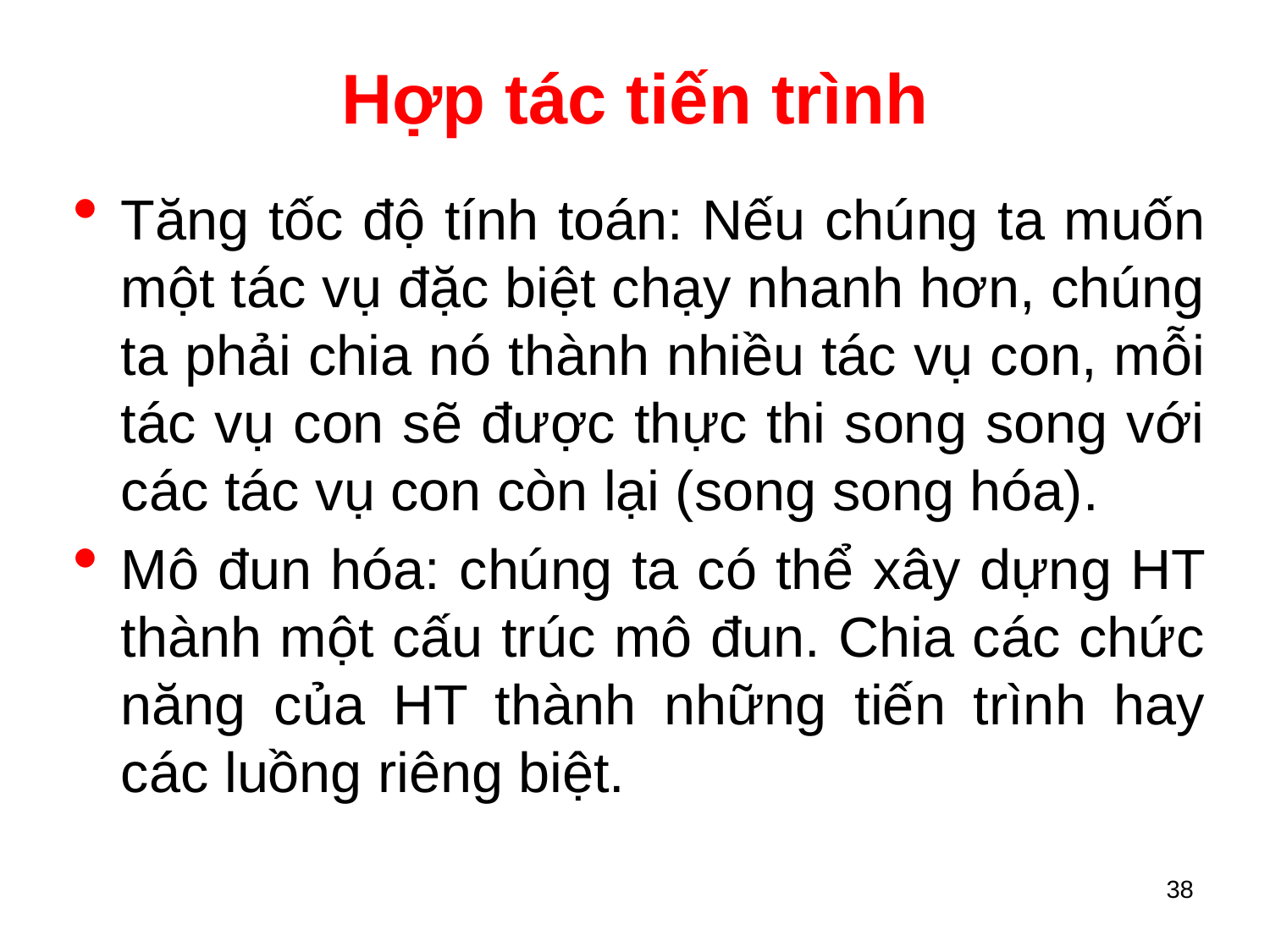

# Hợp tác tiến trình
Tăng tốc độ tính toán: Nếu chúng ta muốn một tác vụ đặc biệt chạy nhanh hơn, chúng ta phải chia nó thành nhiều tác vụ con, mỗi tác vụ con sẽ được thực thi song song với các tác vụ con còn lại (song song hóa).
Mô đun hóa: chúng ta có thể xây dựng HT thành một cấu trúc mô đun. Chia các chức năng của HT thành những tiến trình hay các luồng riêng biệt.
38